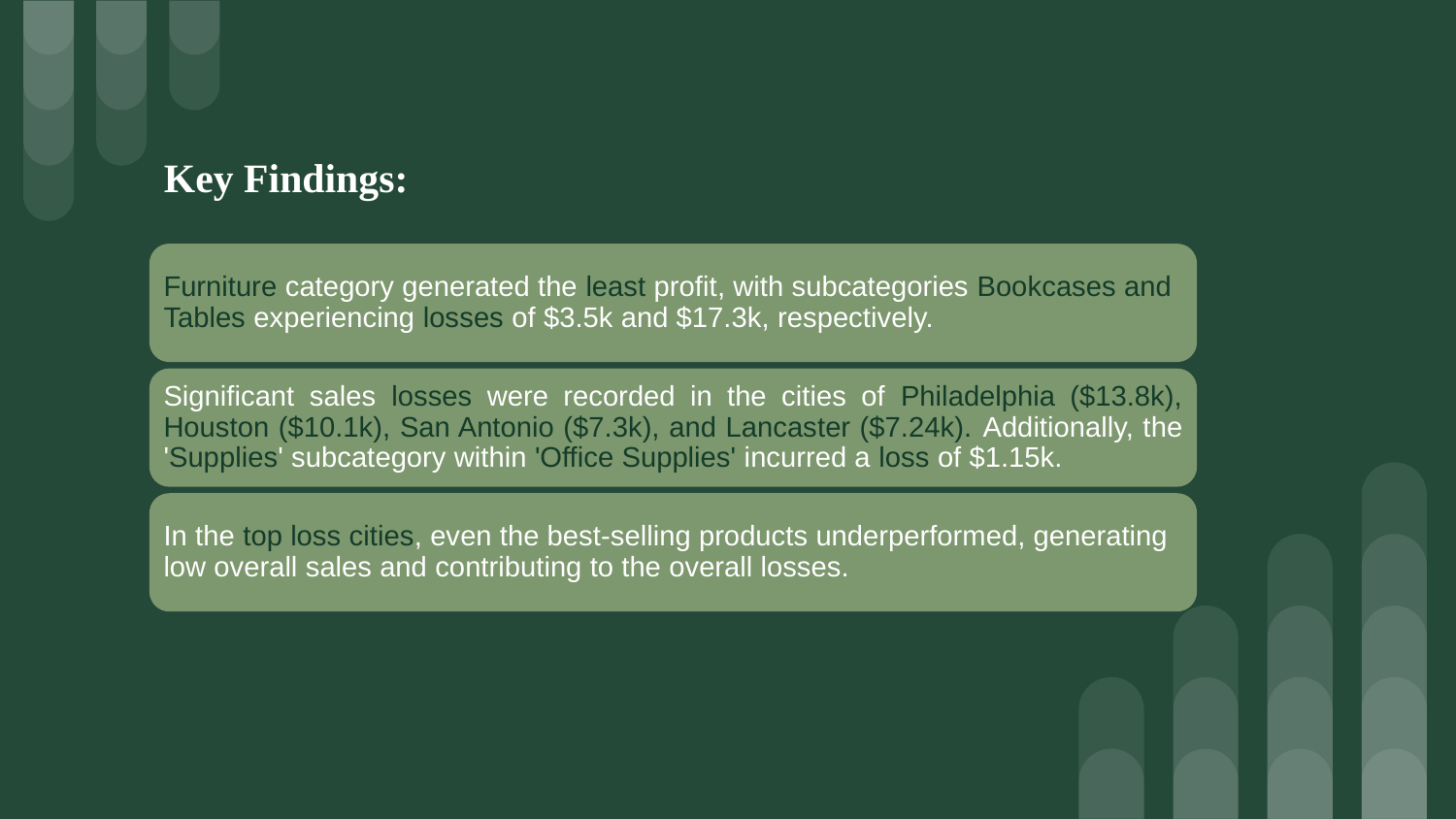

Key Findings:
Furniture category generated the least profit, with subcategories Bookcases and Tables experiencing losses of $3.5k and $17.3k, respectively.
Significant sales losses were recorded in the cities of Philadelphia ($13.8k), Houston ($10.1k), San Antonio ($7.3k), and Lancaster ($7.24k). Additionally, the 'Supplies' subcategory within 'Office Supplies' incurred a loss of $1.15k.
In the top loss cities, even the best-selling products underperformed, generating low overall sales and contributing to the overall losses.